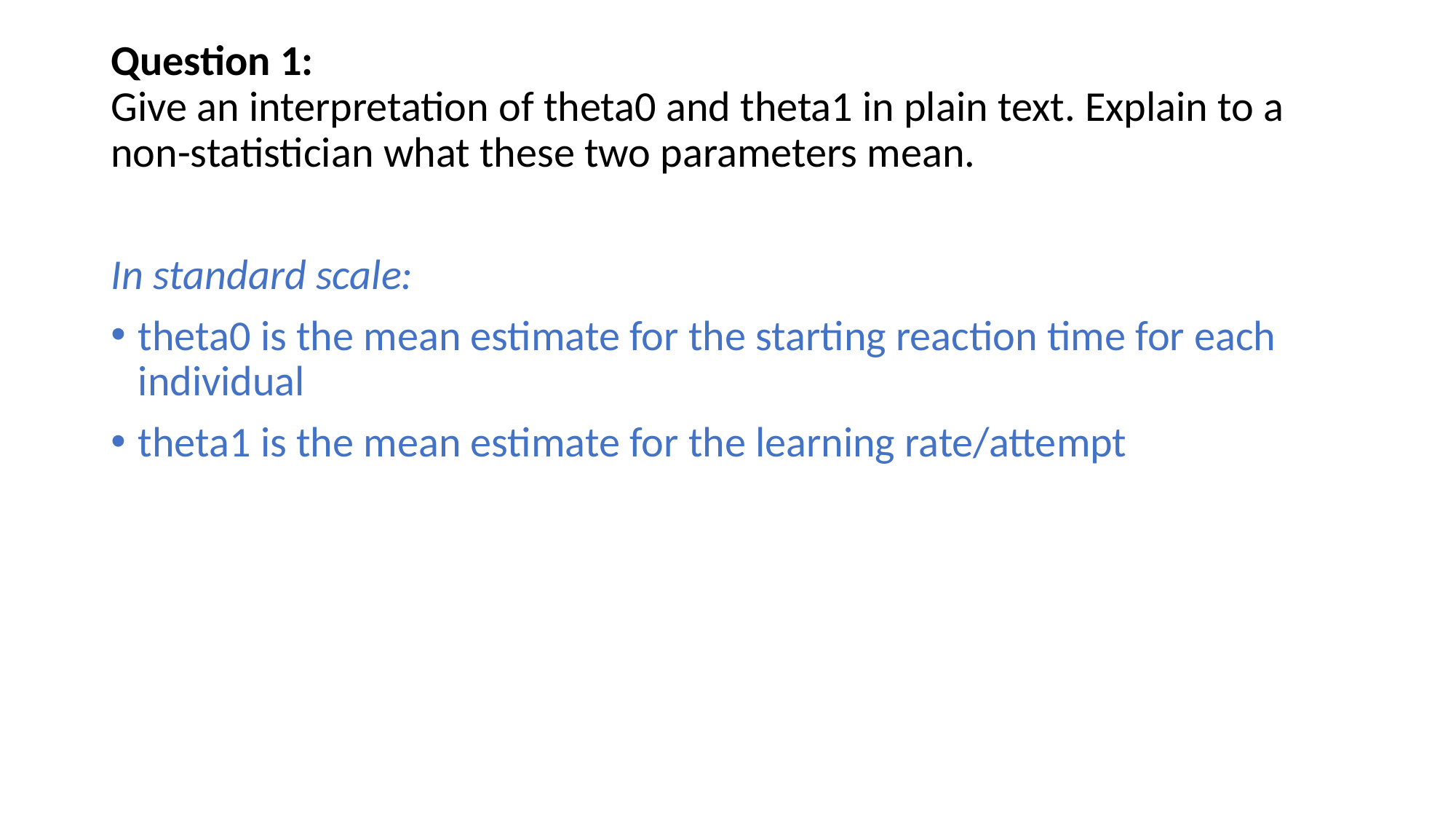

Question 1:
Give an interpretation of theta0 and theta1 in plain text. Explain to a non-statistician what these two parameters mean.

In standard scale:
theta0 is the mean estimate for the starting reaction time for each individual
theta1 is the mean estimate for the learning rate/attempt